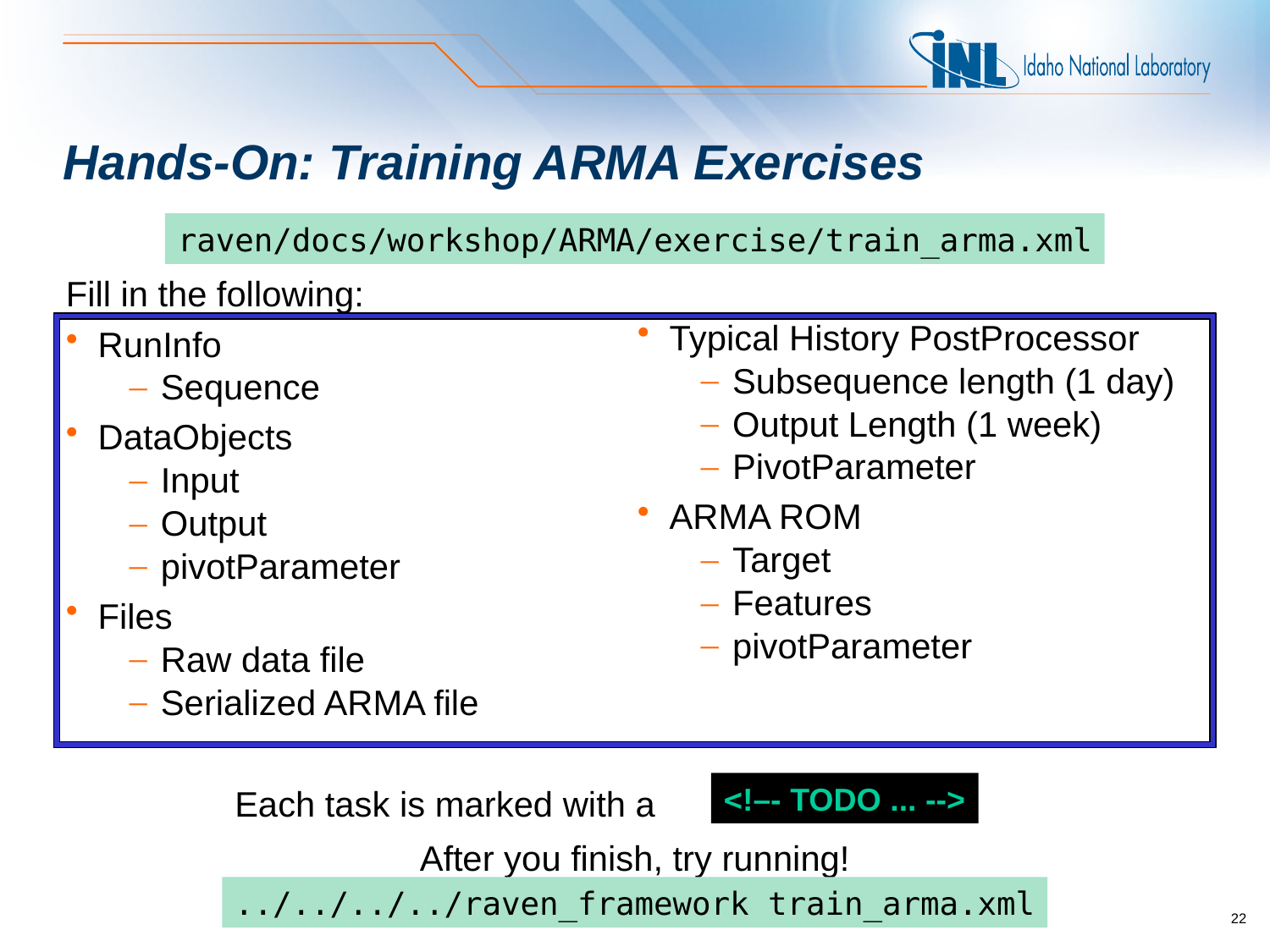

# Hands-On: Training ARMA Exercises
raven/docs/workshop/ARMA/exercise/train_arma.xml

Fill in the following:
RunInfo
Sequence
DataObjects
Input
Output
pivotParameter
Files
Raw data file
Serialized ARMA file

Typical History PostProcessor
Subsequence length (1 day)
Output Length (1 week)
PivotParameter
ARMA ROM
Target
Features
pivotParameter

Each task is marked with a
<!–- TODO ... -->

After you finish, try running!
../../../../raven_framework train_arma.xml
22